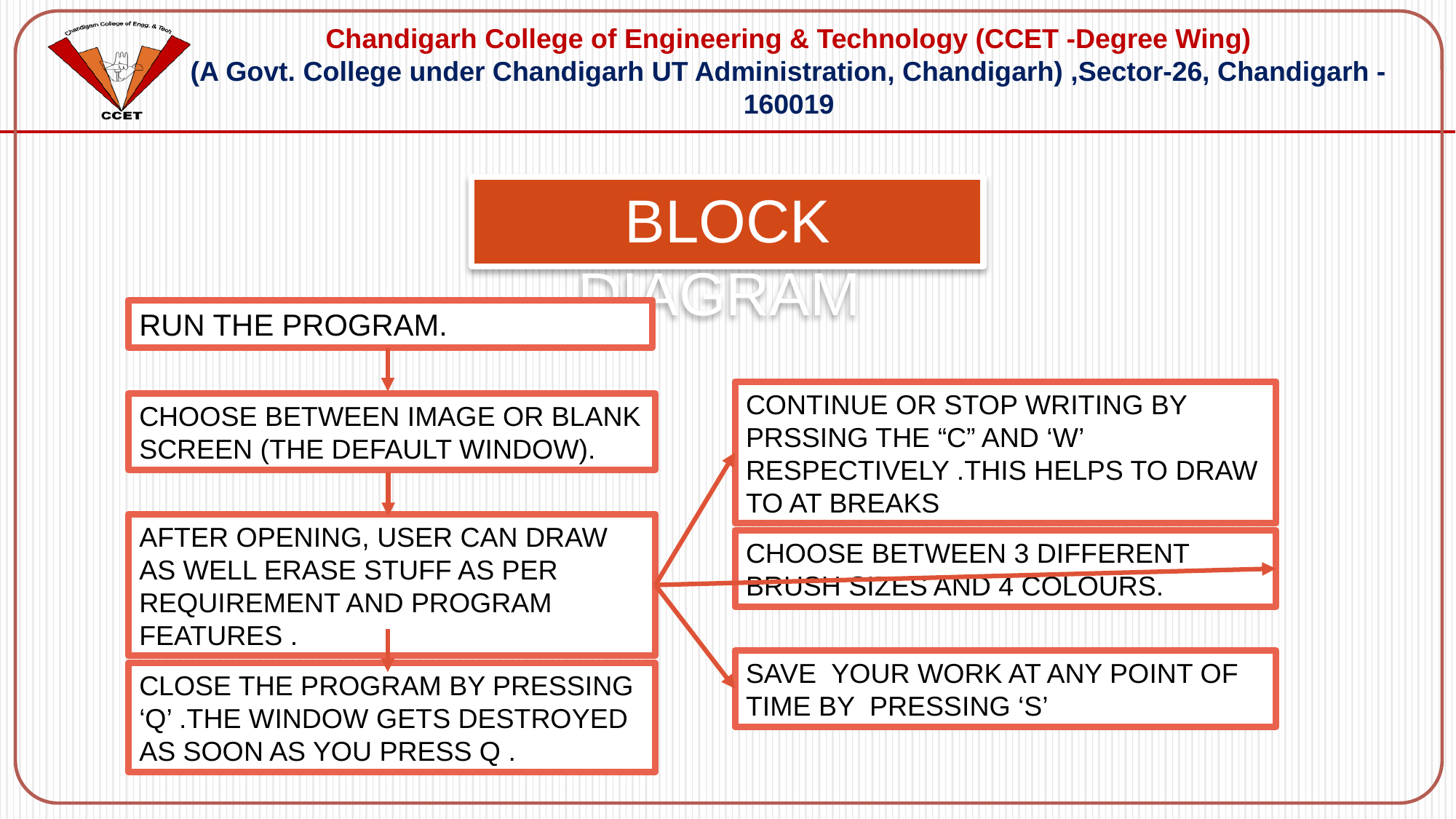

BLOCK DIAGRAM
RUN THE PROGRAM.
CONTINUE OR STOP WRITING BY PRSSING THE “C” AND ‘W’ RESPECTIVELY .THIS HELPS TO DRAW TO AT BREAKS
CHOOSE BETWEEN IMAGE OR BLANK SCREEN (THE DEFAULT WINDOW).
AFTER OPENING, USER CAN DRAW AS WELL ERASE STUFF AS PER REQUIREMENT AND PROGRAM FEATURES .
CHOOSE BETWEEN 3 DIFFERENT BRUSH SIZES AND 4 COLOURS.
SAVE  YOUR WORK AT ANY POINT OF TIME BY  PRESSING ‘S’
CLOSE THE PROGRAM BY PRESSING ‘Q’ .THE WINDOW GETS DESTROYED AS SOON AS YOU PRESS Q .